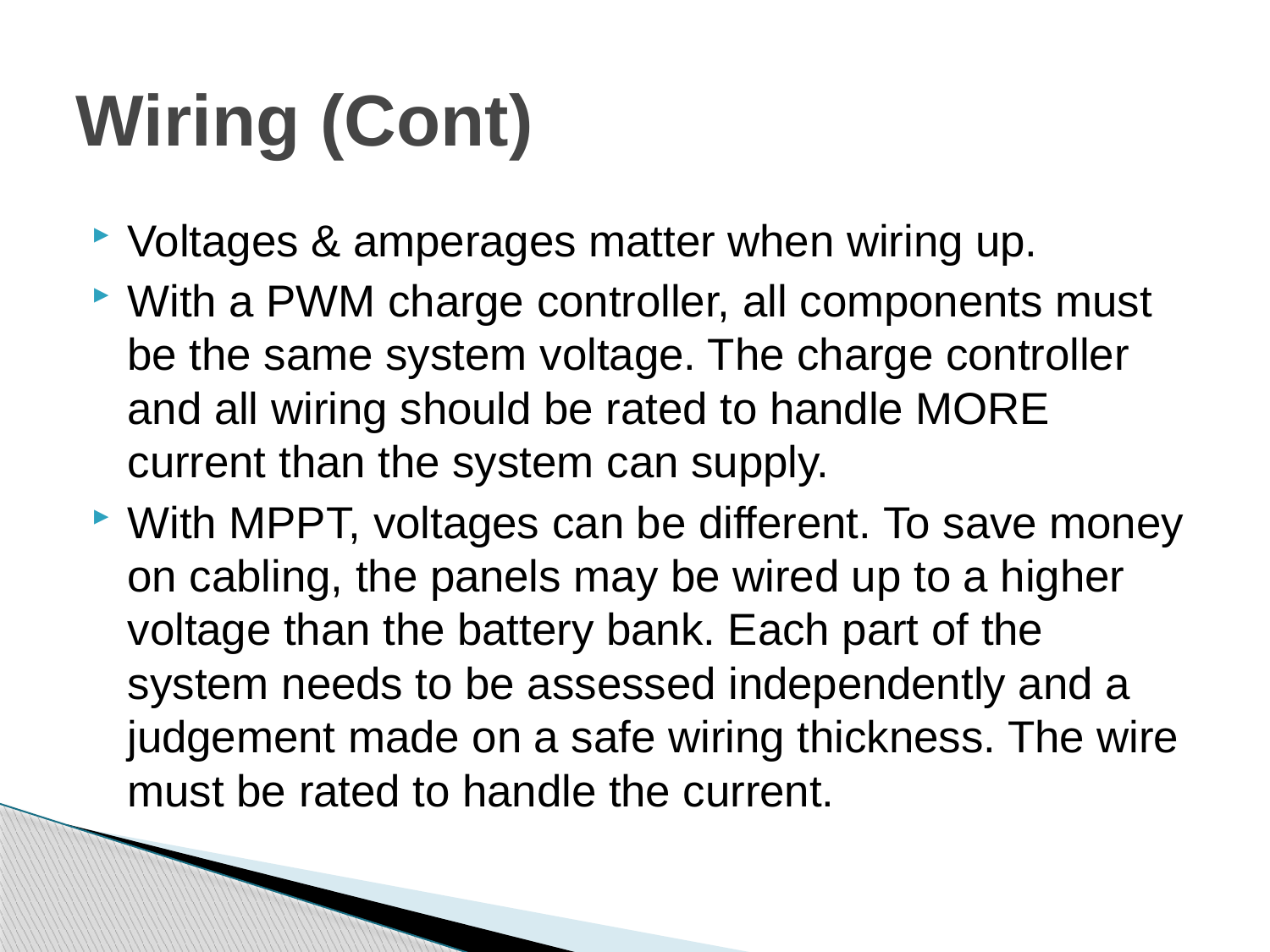

# Wiring (Cont)
Voltages & amperages matter when wiring up.
With a PWM charge controller, all components must be the same system voltage. The charge controller and all wiring should be rated to handle MORE current than the system can supply.
With MPPT, voltages can be different. To save money on cabling, the panels may be wired up to a higher voltage than the battery bank. Each part of the system needs to be assessed independently and a judgement made on a safe wiring thickness. The wire must be rated to handle the current.